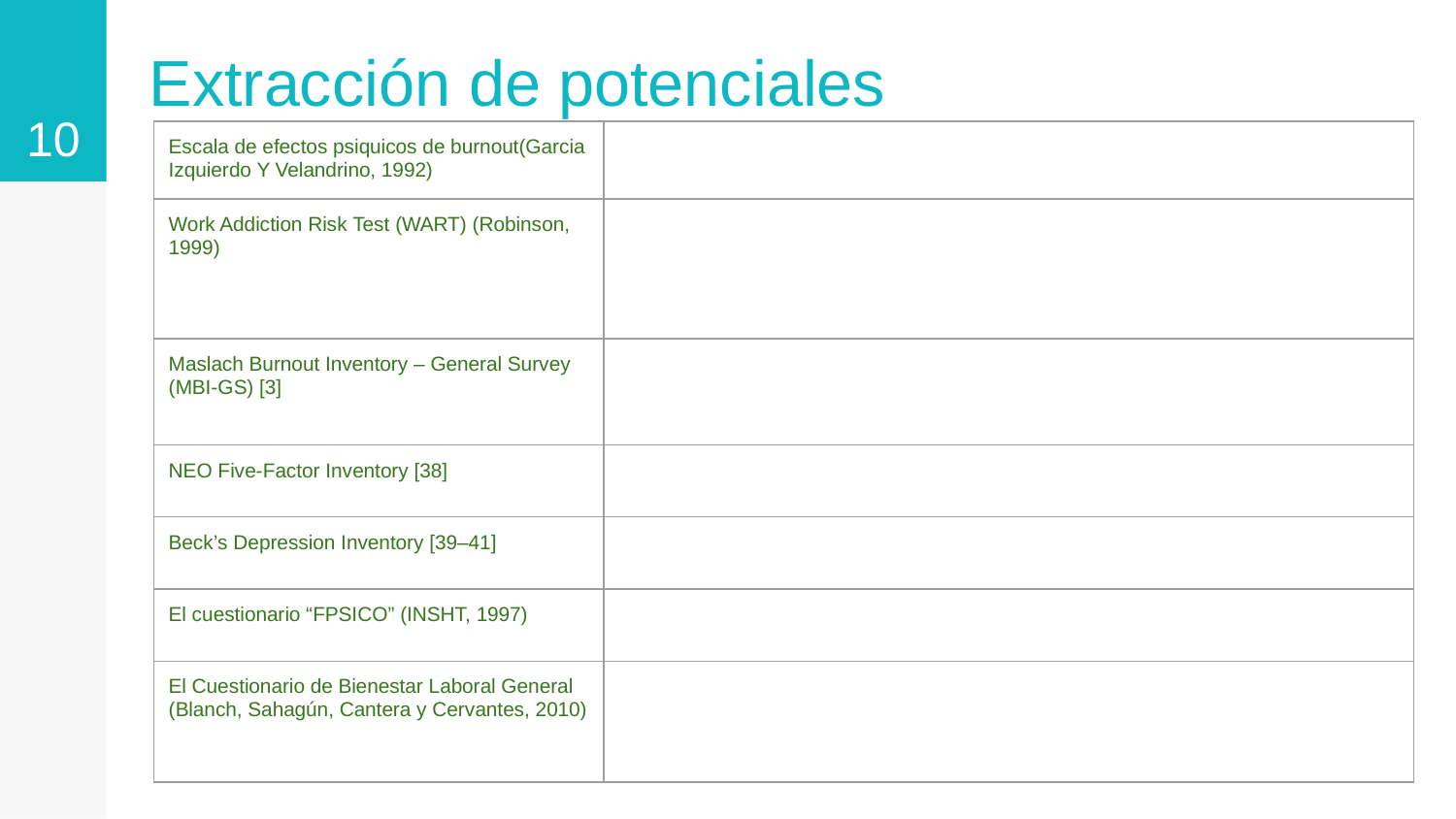

10
Extracción de potenciales
| Escala de efectos psiquicos de burnout(Garcia Izquierdo Y Velandrino, 1992) |  |
| --- | --- |
| Work Addiction Risk Test (WART) (Robinson, 1999) |  |
| Maslach Burnout Inventory – General Survey (MBI-GS) [3] |  |
| NEO Five-Factor Inventory [38] |  |
| Beck’s Depression Inventory [39–41] |  |
| El cuestionario “FPSICO” (INSHT, 1997) |  |
| El Cuestionario de Bienestar Laboral General (Blanch, Sahagún, Cantera y Cervantes, 2010) |  |